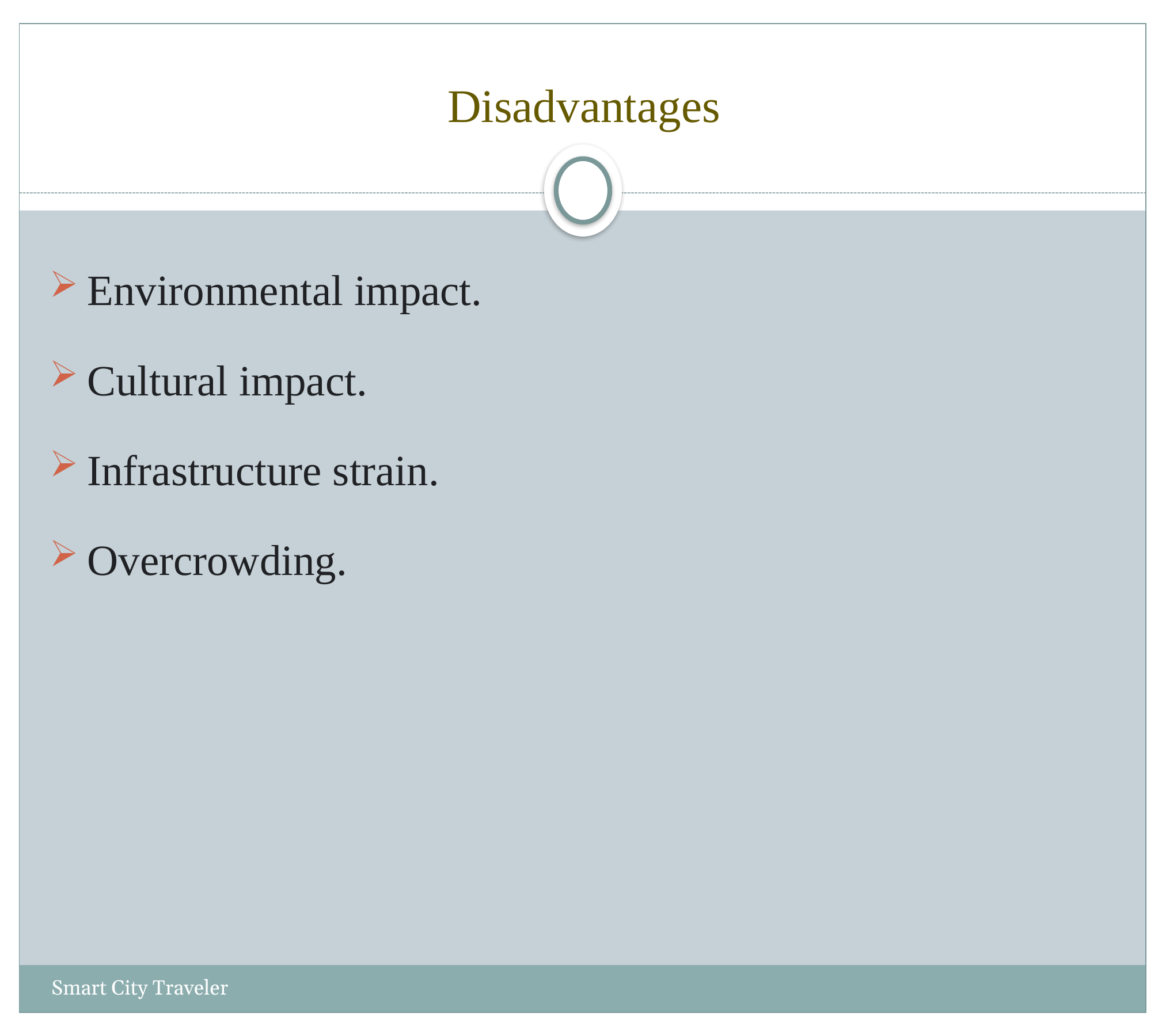

# Disadvantages
Environmental impact.
Cultural impact.
Infrastructure strain.
Overcrowding.

Smart City Traveler